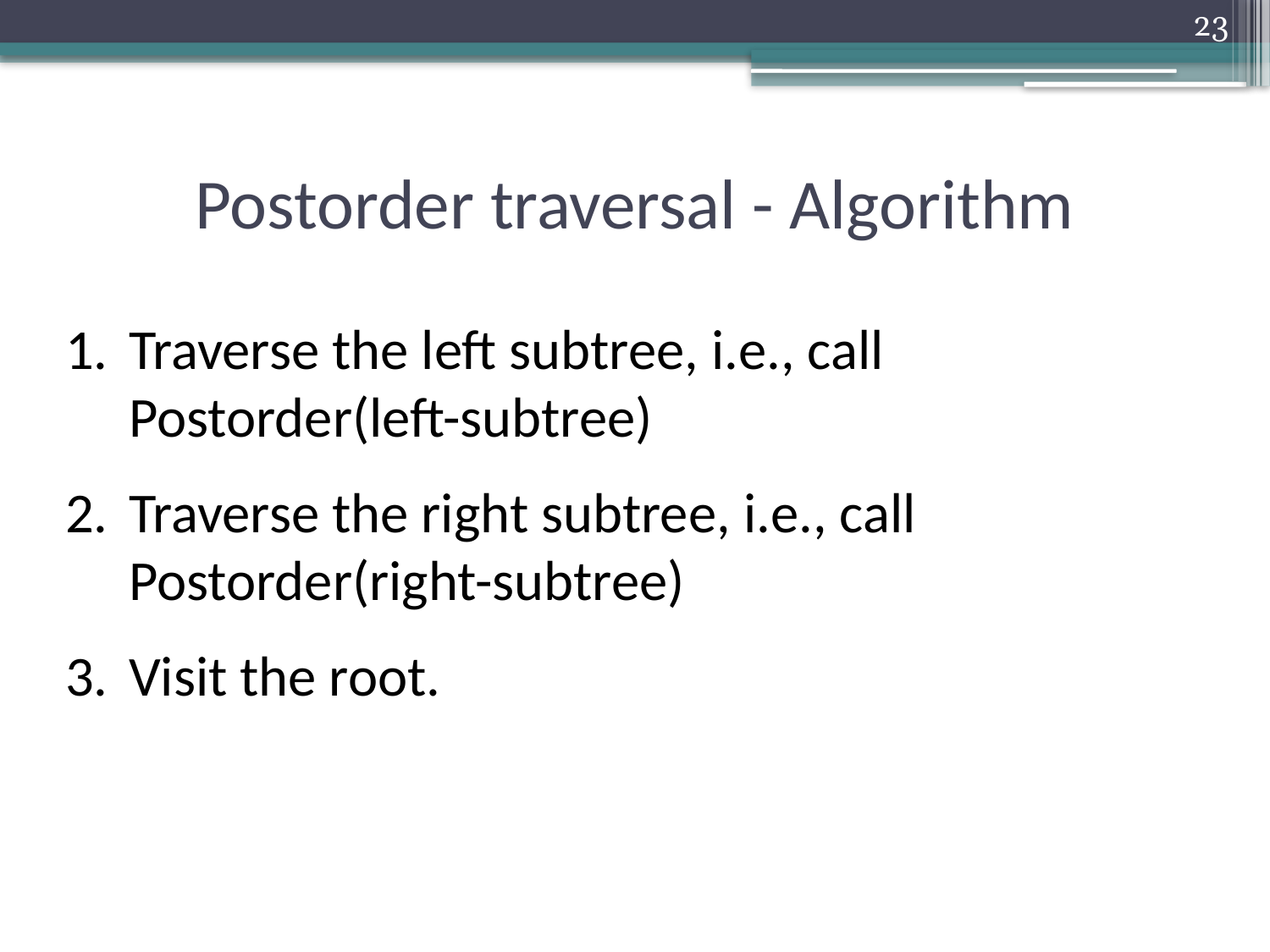

23
# Postorder traversal - Algorithm
Traverse the left subtree, i.e., call Postorder(left-subtree)
Traverse the right subtree, i.e., call Postorder(right-subtree)
Visit the root.